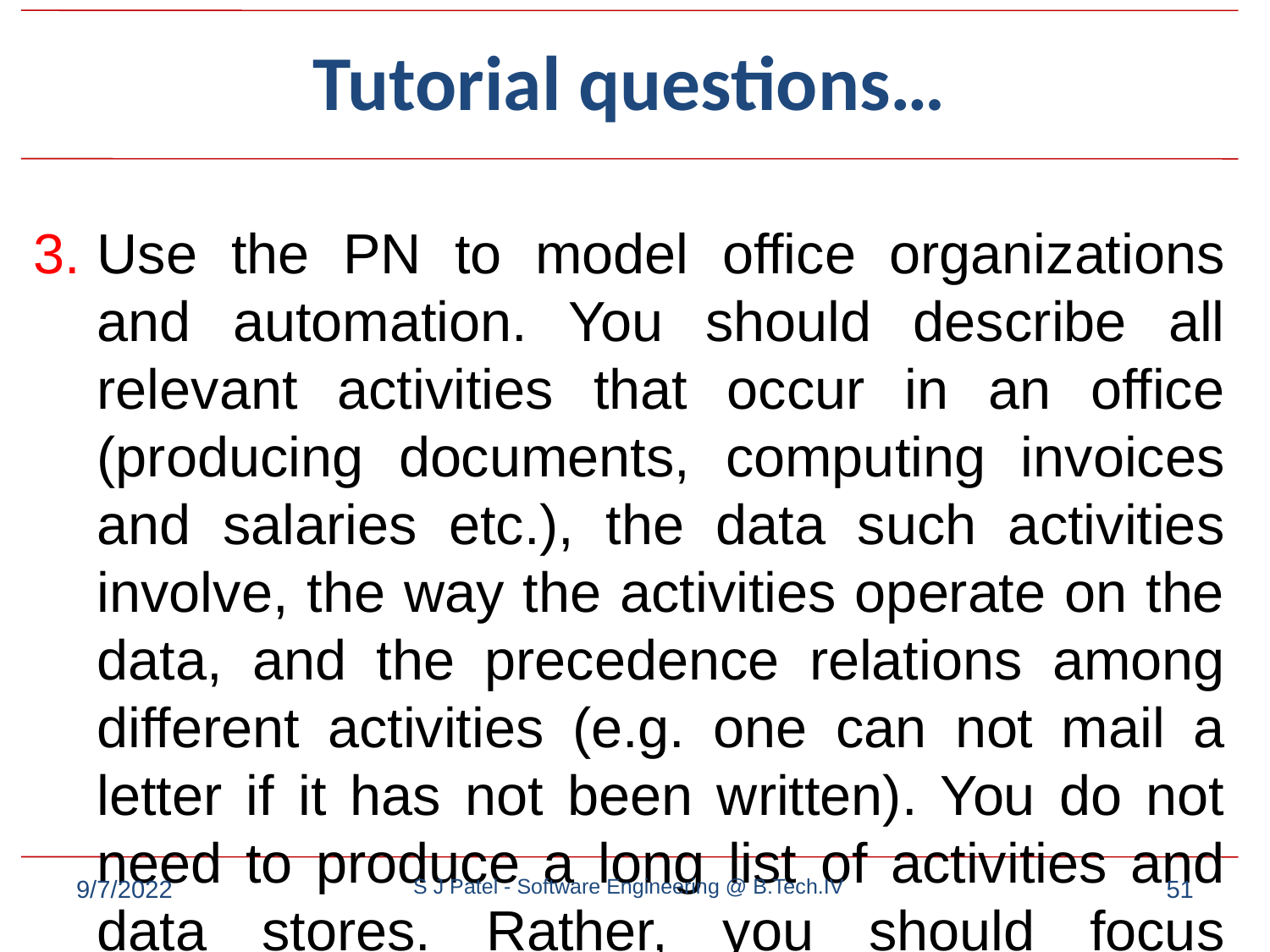

# Tutorial questions…
Use the PN to model office organizations and automation. You should describe all relevant activities that occur in an office (producing documents, computing invoices and salaries etc.), the data such activities involve, the way the activities operate on the data, and the precedence relations among different activities (e.g. one can not mail a letter if it has not been written). You do not need to produce a long list of activities and data stores. Rather, you should focus attention on a few of them and analyze them in some depth.

9/7/2022
S J Patel - Software Engineering @ B.Tech.IV
51